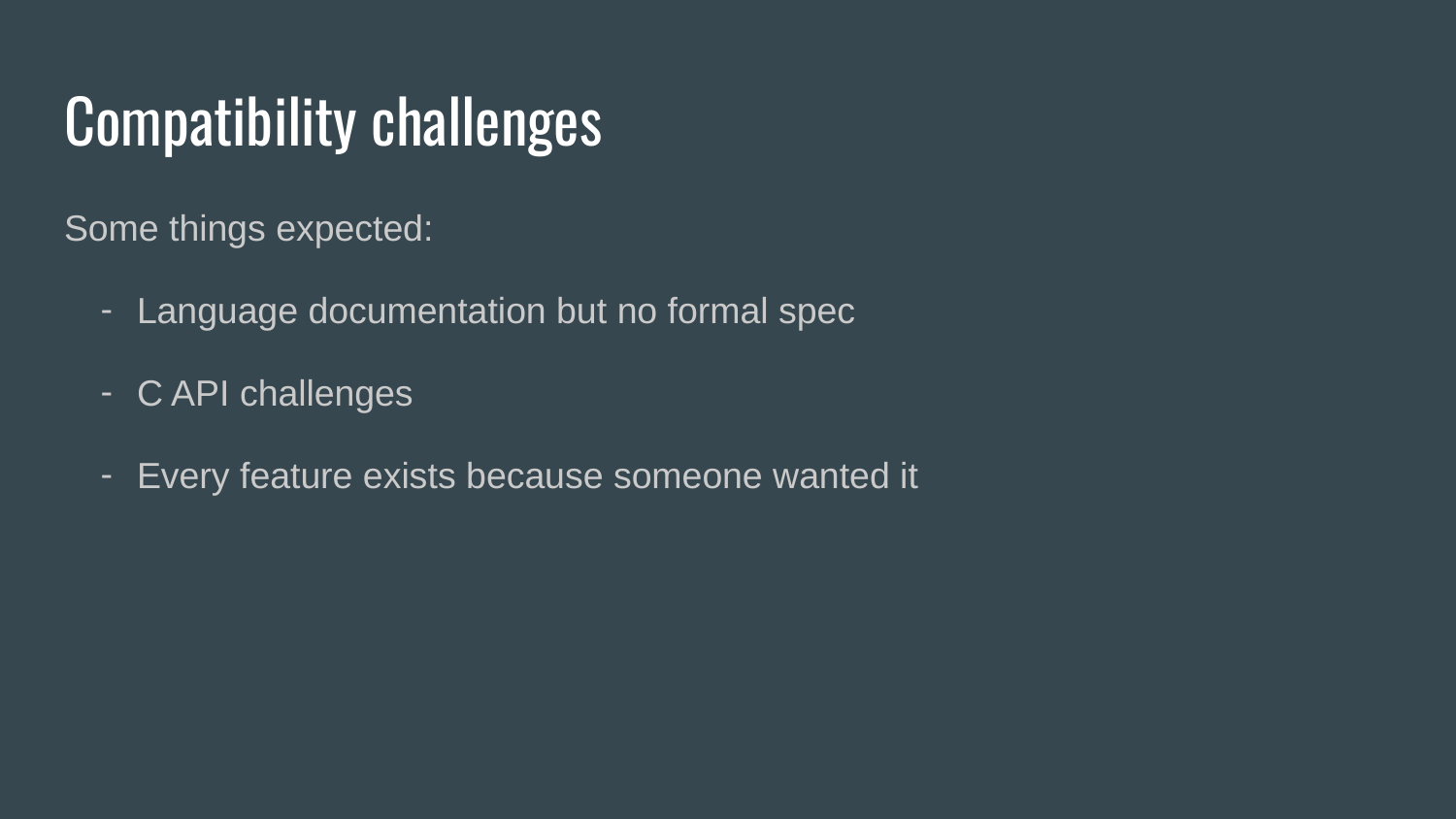

# Compatibility challenges
Some things expected:
Language documentation but no formal spec
C API challenges
Every feature exists because someone wanted it